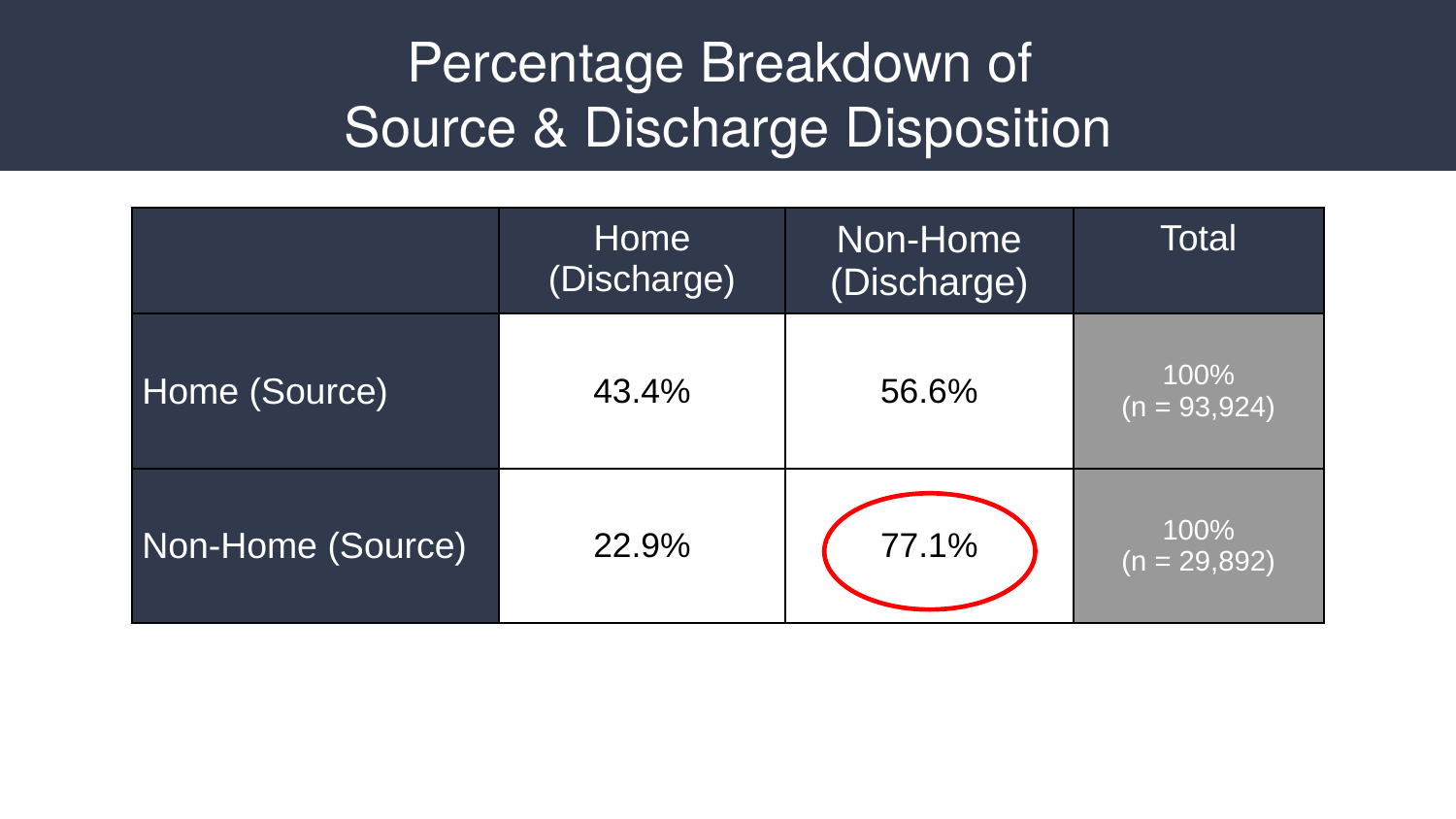

# Percentage Breakdown of Source & Discharge Disposition

|  | Home (Discharge) | Non-Home (Discharge) | Total |
| --- | --- | --- | --- |
| Home (Source) | 43.4% | 56.6% | 100% (n = 93,924) |
| Non-Home (Source) | 22.9% | 77.1% | 100% (n = 29,892) |